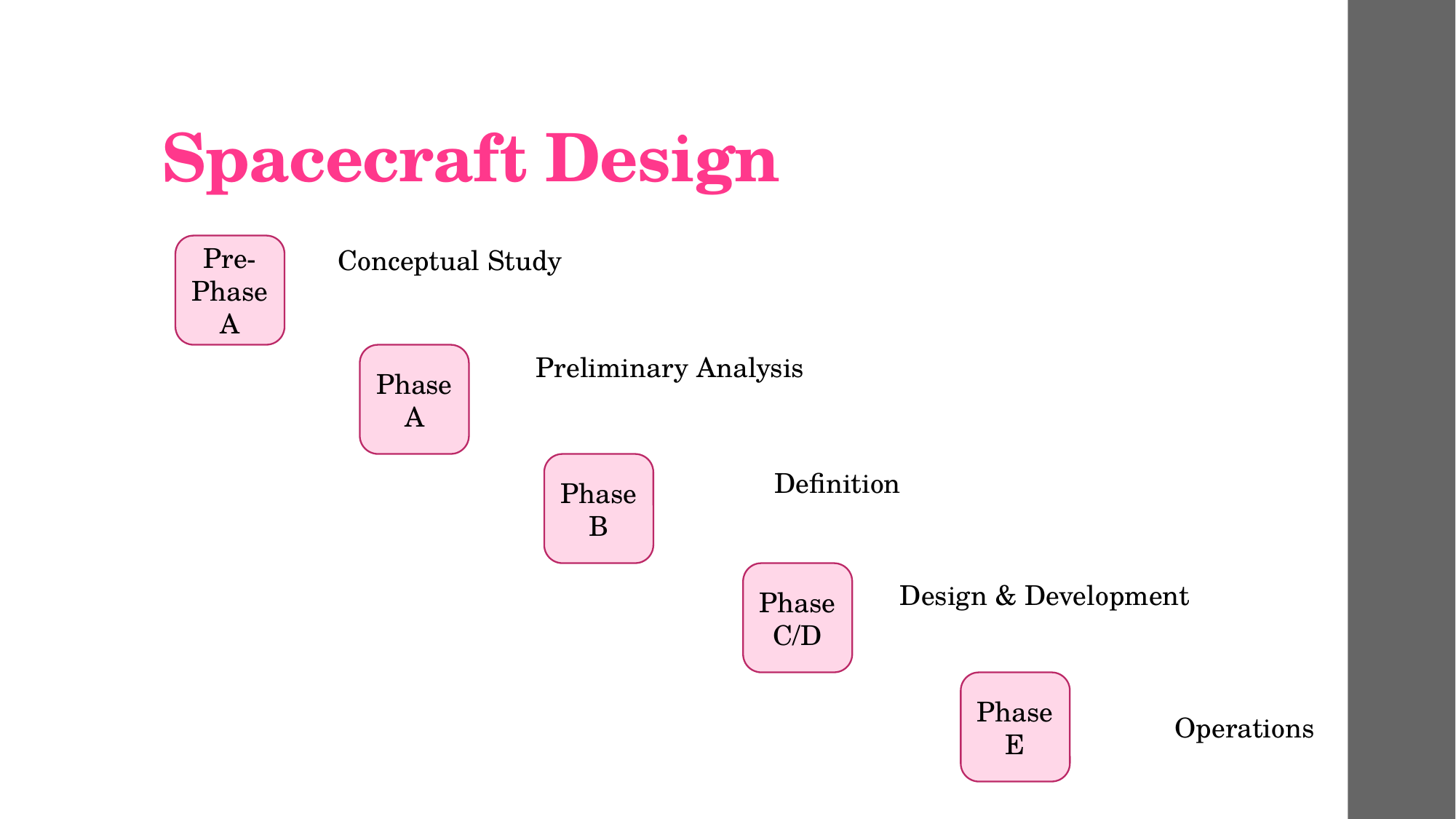

# Spacecraft Design
Pre-PhaseA
Conceptual Study
PhaseA
Preliminary Analysis
PhaseB
Definition
Phase C/D
Design & Development
Phase E
Operations